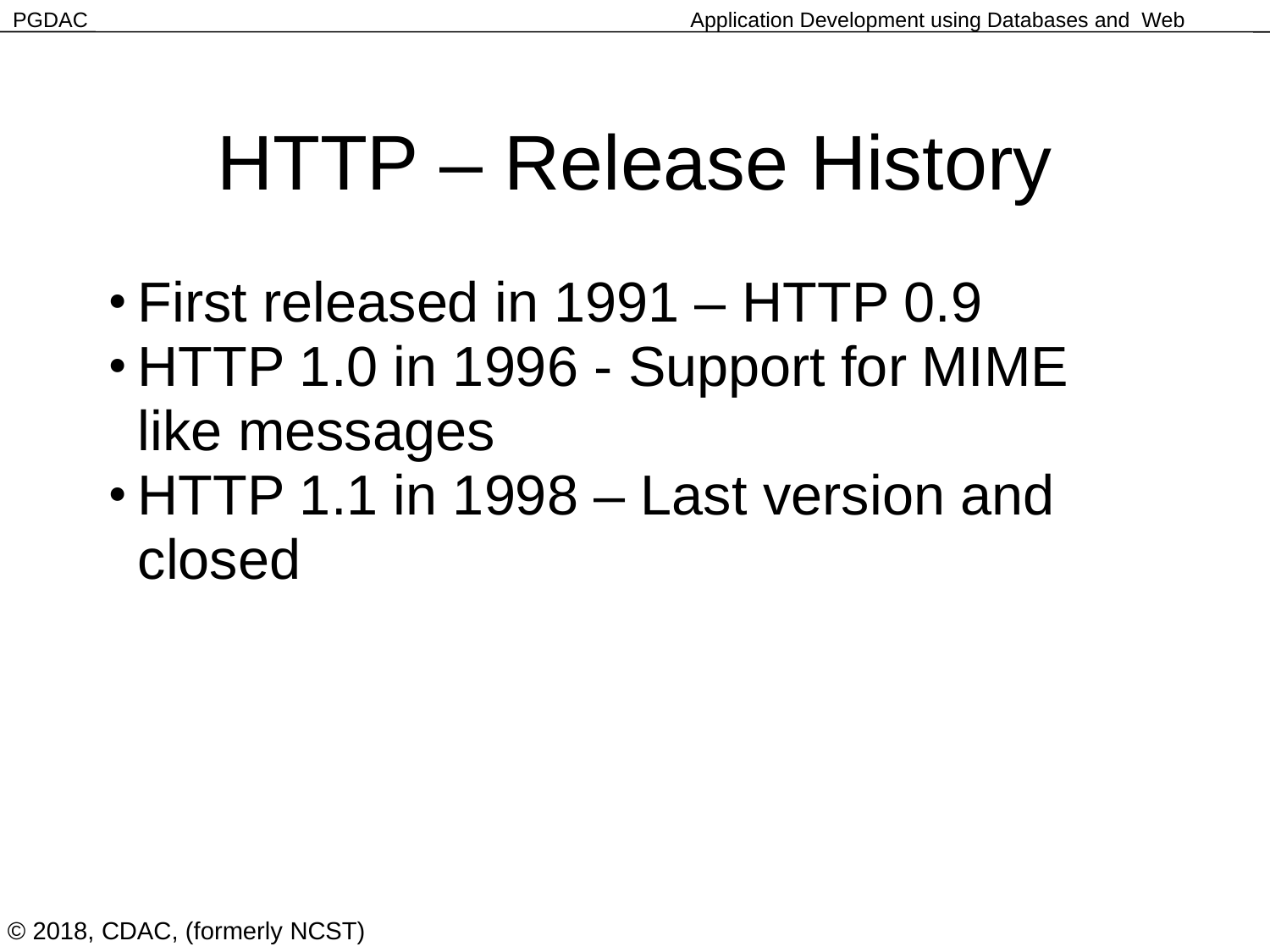

HTTP – Release History
First released in 1991 – HTTP 0.9
HTTP 1.0 in 1996 - Support for MIME like messages
HTTP 1.1 in 1998 – Last version and closed